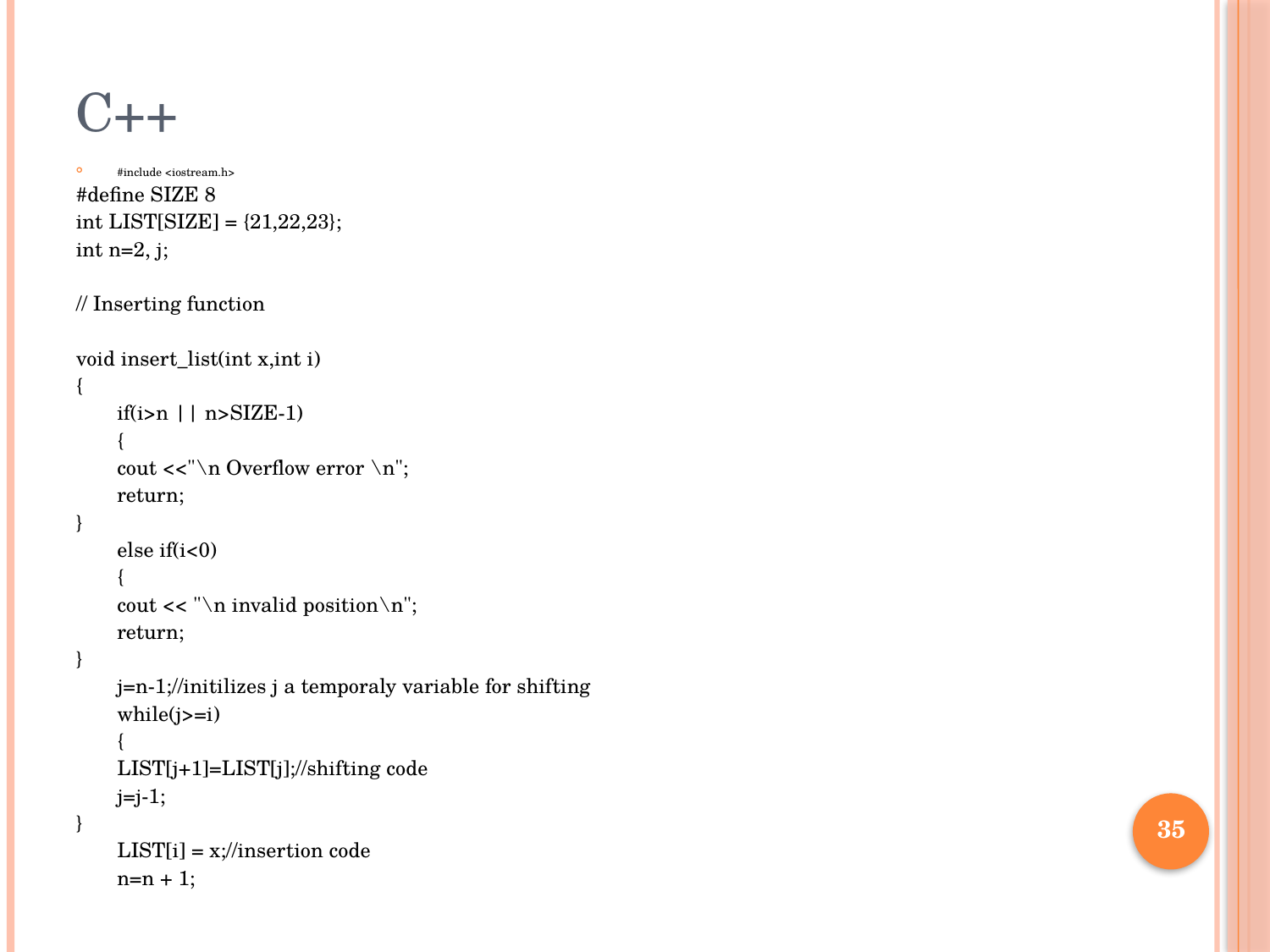

# C++
#include <iostream.h>
#define SIZE 8
int LIST[SIZE] = {21,22,23};
int n=2, j;

// Inserting function

void insert_list(int x,int i)
{
	if(i>n || n>SIZE-1)
	{
		cout <<"\n Overflow error \n";
		return;
}
	else if(i<0)
	{
		cout << "\n invalid position\n";
		return;
}
	j=n-1;//initilizes j a temporaly variable for shifting
	while(j>=i)
	{
		LIST[j+1]=LIST[j];//shifting code
		j=j-1;
}
	LIST[i] = x;//insertion code
	n=n + 1;

35